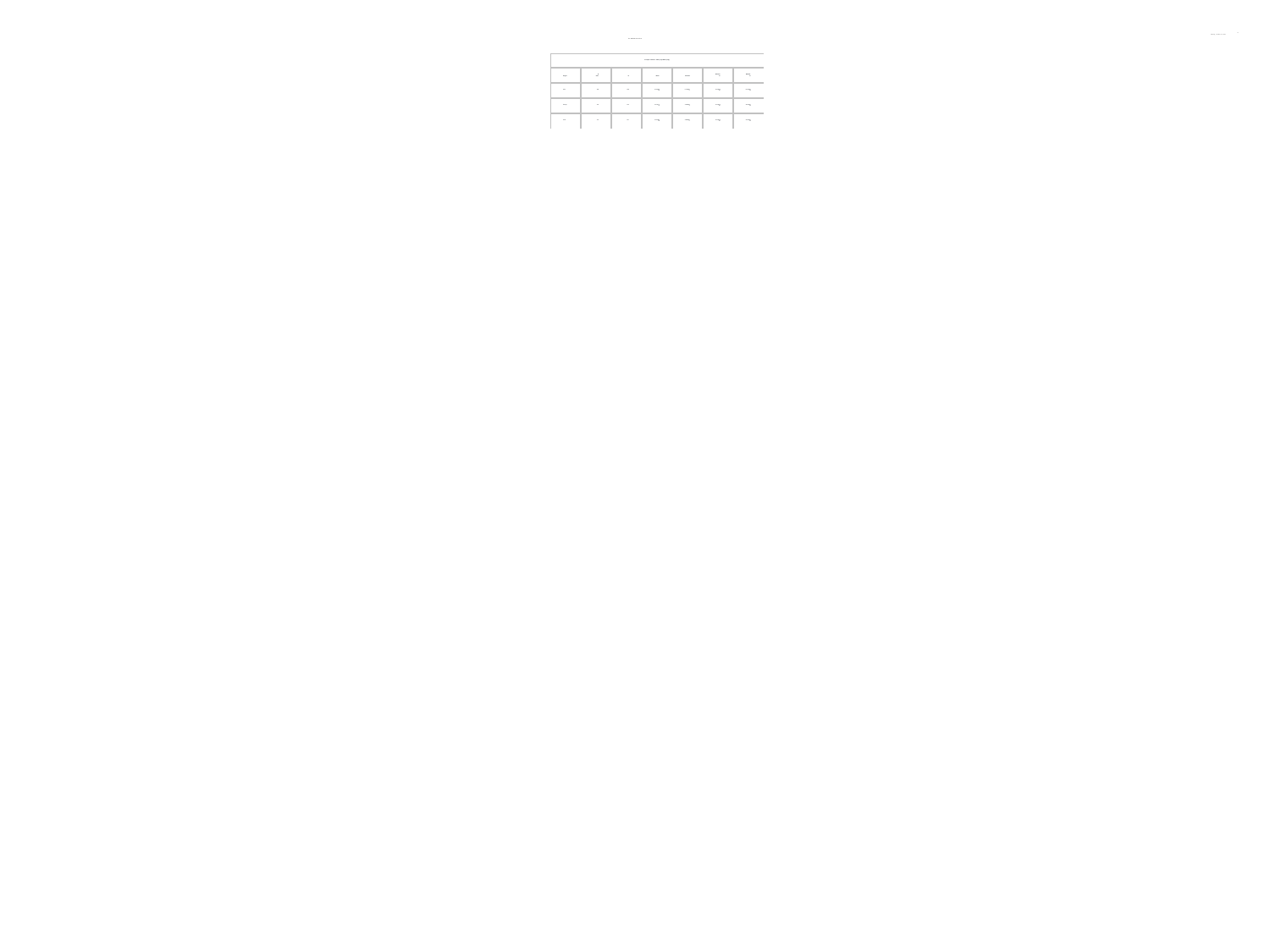

4
Monday, October 10, 2022
The MEANS Procedure
| Analysis Variable : MPG\_City MPG (City) |  |  |  |  |  |  |
| --- | --- | --- | --- | --- | --- | --- |
| Origin | N Obs | N | Mean | Std Dev | Minimum | Maximum |
| Asia | 158 | 158 | 22.0126582 | 6.7333066 | 13.0000000 | 60.0000000 |
| Europe | 123 | 123 | 18.7317073 | 3.2895093 | 12.0000000 | 38.0000000 |
| USA | 147 | 147 | 19.0748299 | 3.9829920 | 10.0000000 | 29.0000000 |